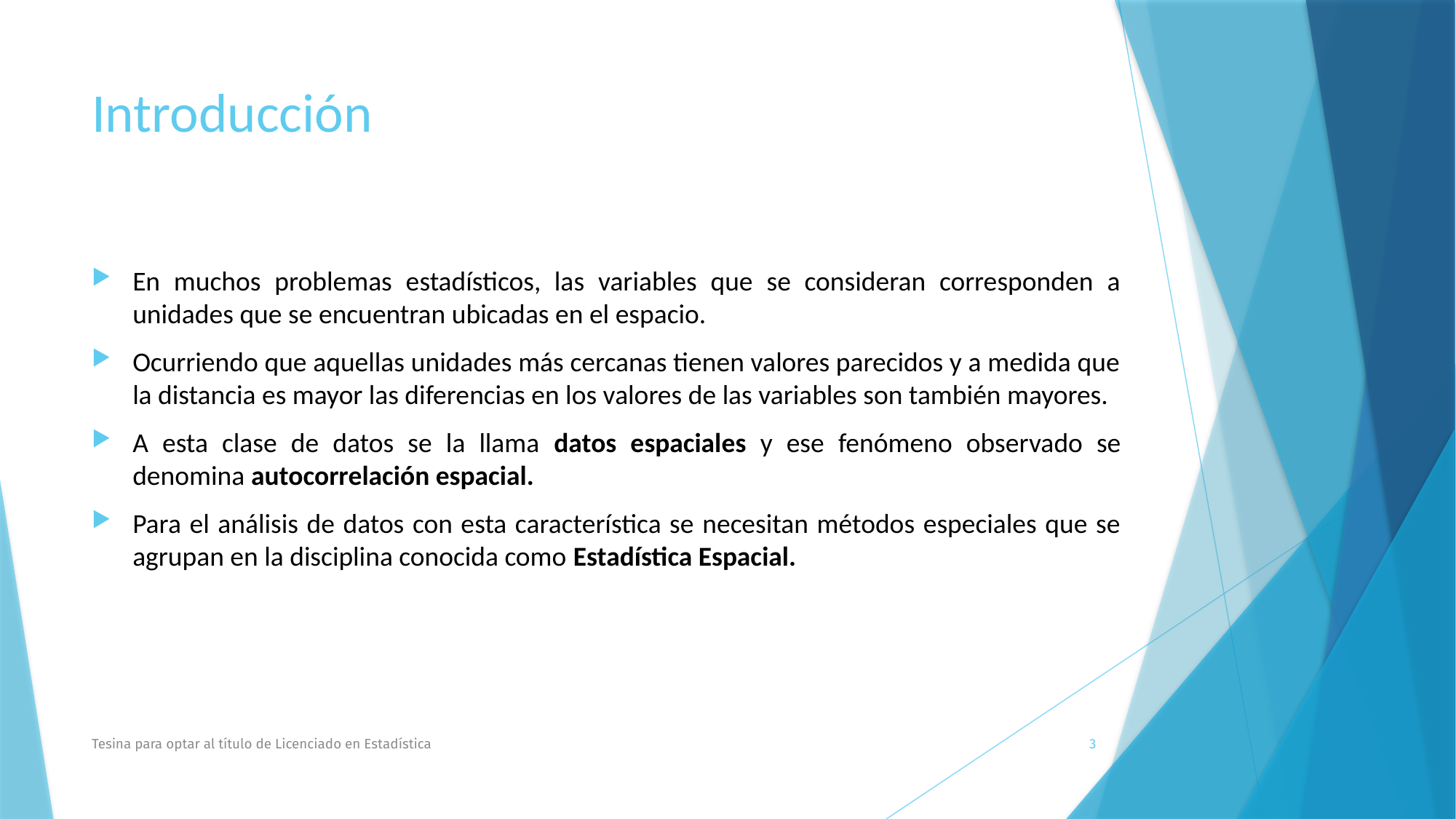

# Introducción
En muchos problemas estadísticos, las variables que se consideran corresponden a unidades que se encuentran ubicadas en el espacio.
Ocurriendo que aquellas unidades más cercanas tienen valores parecidos y a medida que la distancia es mayor las diferencias en los valores de las variables son también mayores.
A esta clase de datos se la llama datos espaciales y ese fenómeno observado se denomina autocorrelación espacial.
Para el análisis de datos con esta característica se necesitan métodos especiales que se agrupan en la disciplina conocida como Estadística Espacial.
Tesina para optar al título de Licenciado en Estadística
3